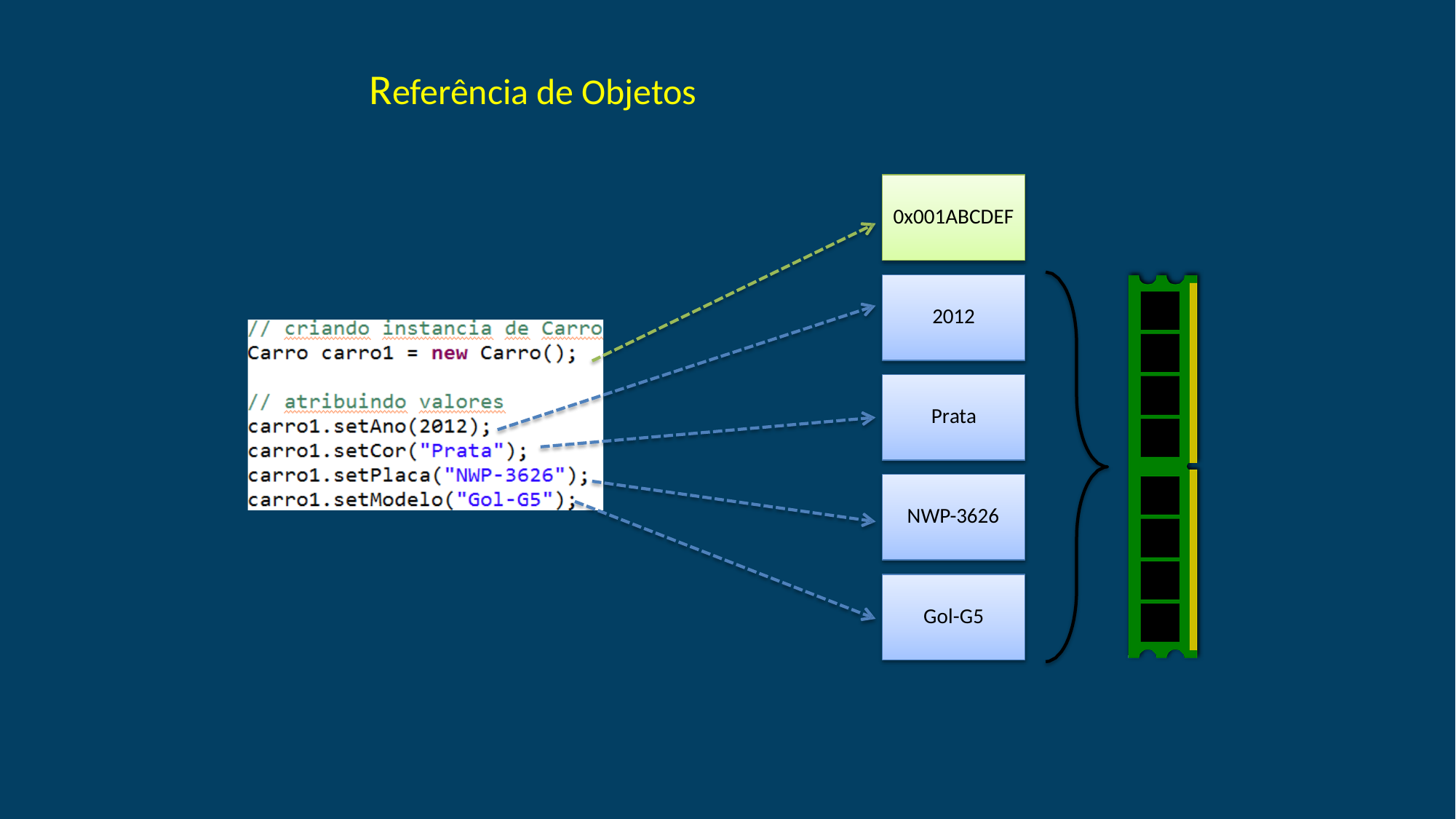

# Referência de Objetos

0x001ABCDEF

2012

Prata

NWP-3626

Gol-G5